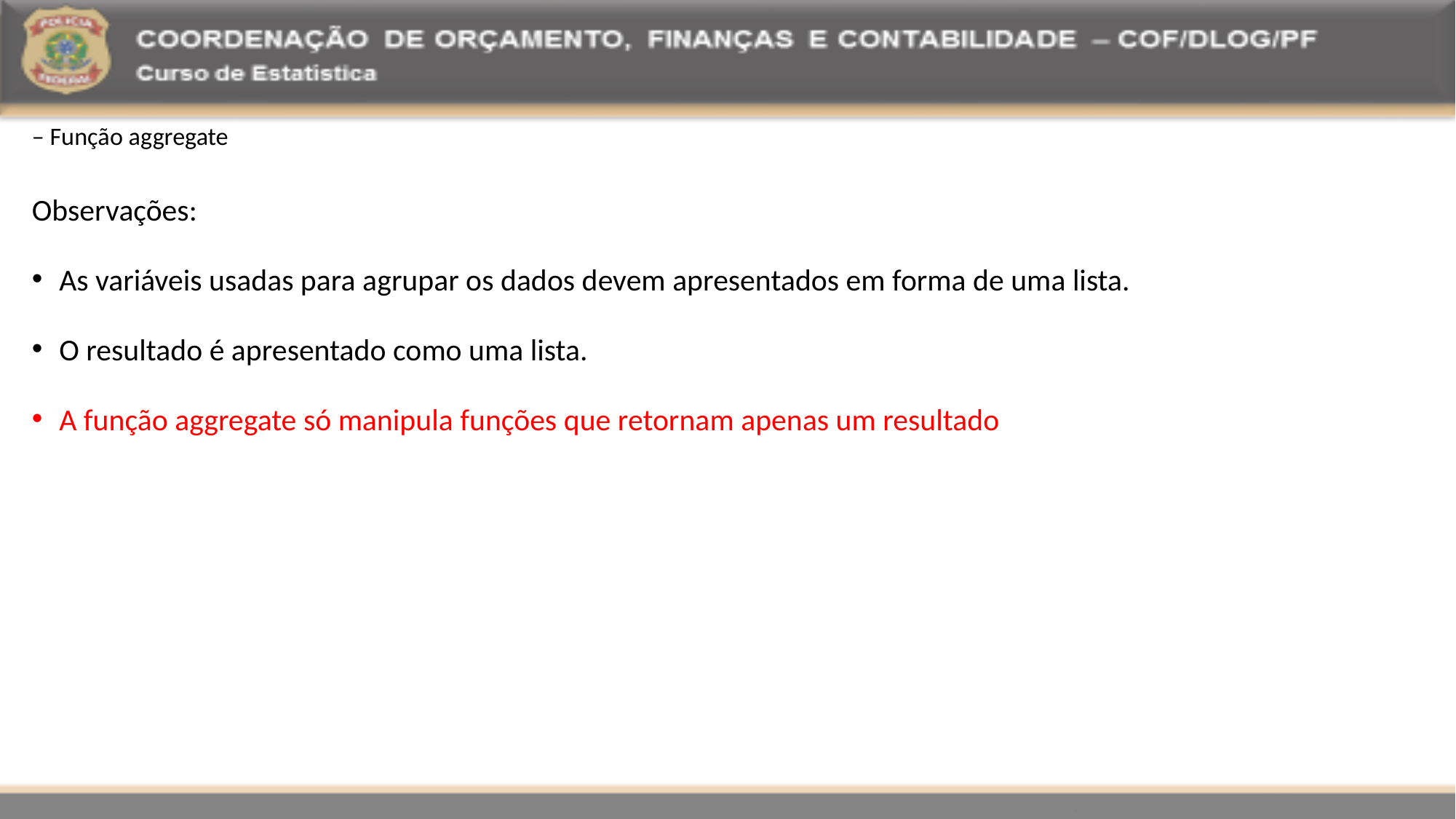

– Função aggregate
Observações:
As variáveis usadas para agrupar os dados devem apresentados em forma de uma lista.
O resultado é apresentado como uma lista.
A função aggregate só manipula funções que retornam apenas um resultado